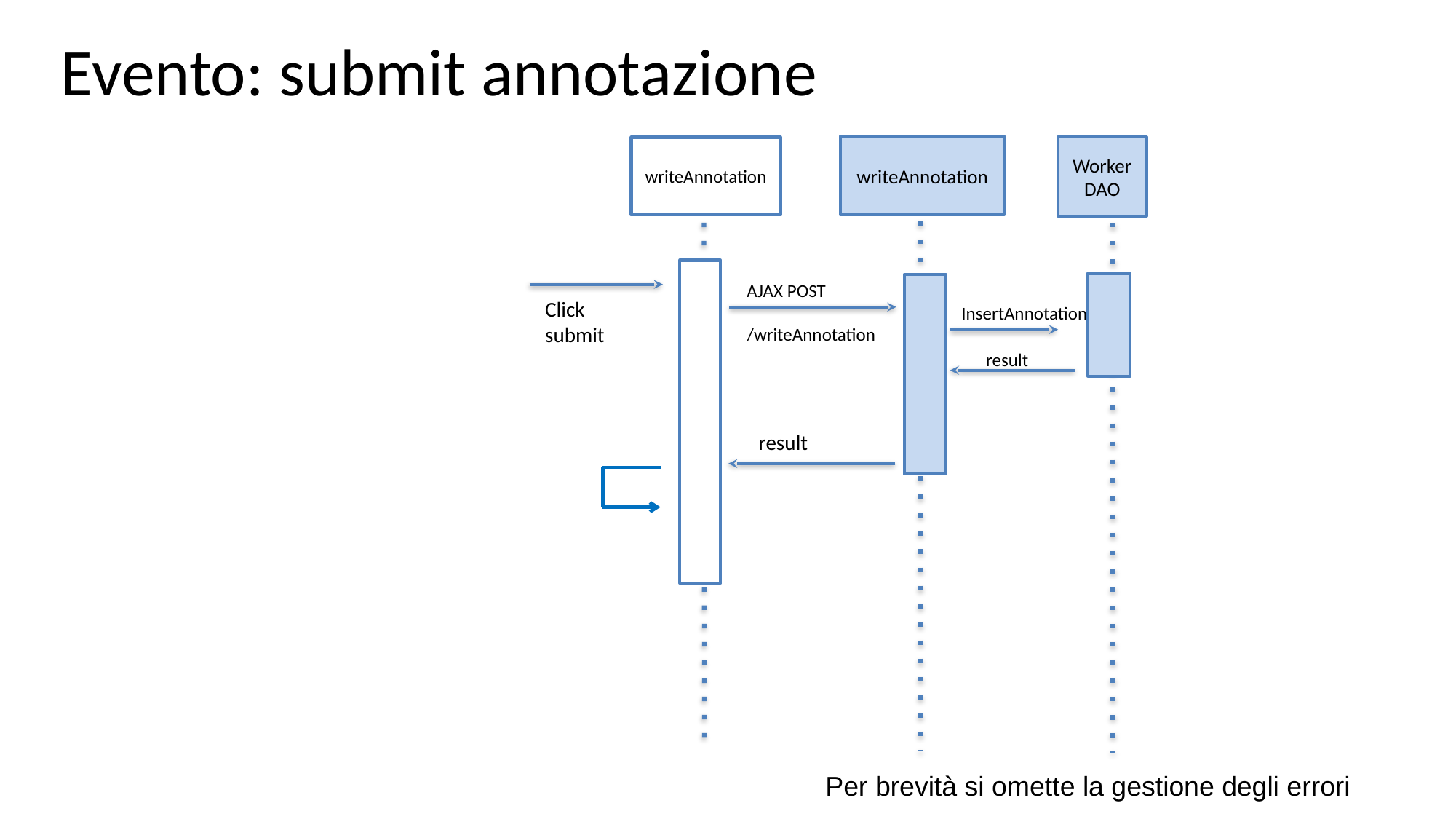

# Evento: submit annotazione
writeAnnotation
WorkerDAO
writeAnnotation

AJAX POST

/writeAnnotation

Click submit
InsertAnnotation
result
result
Per brevità si omette la gestione degli errori